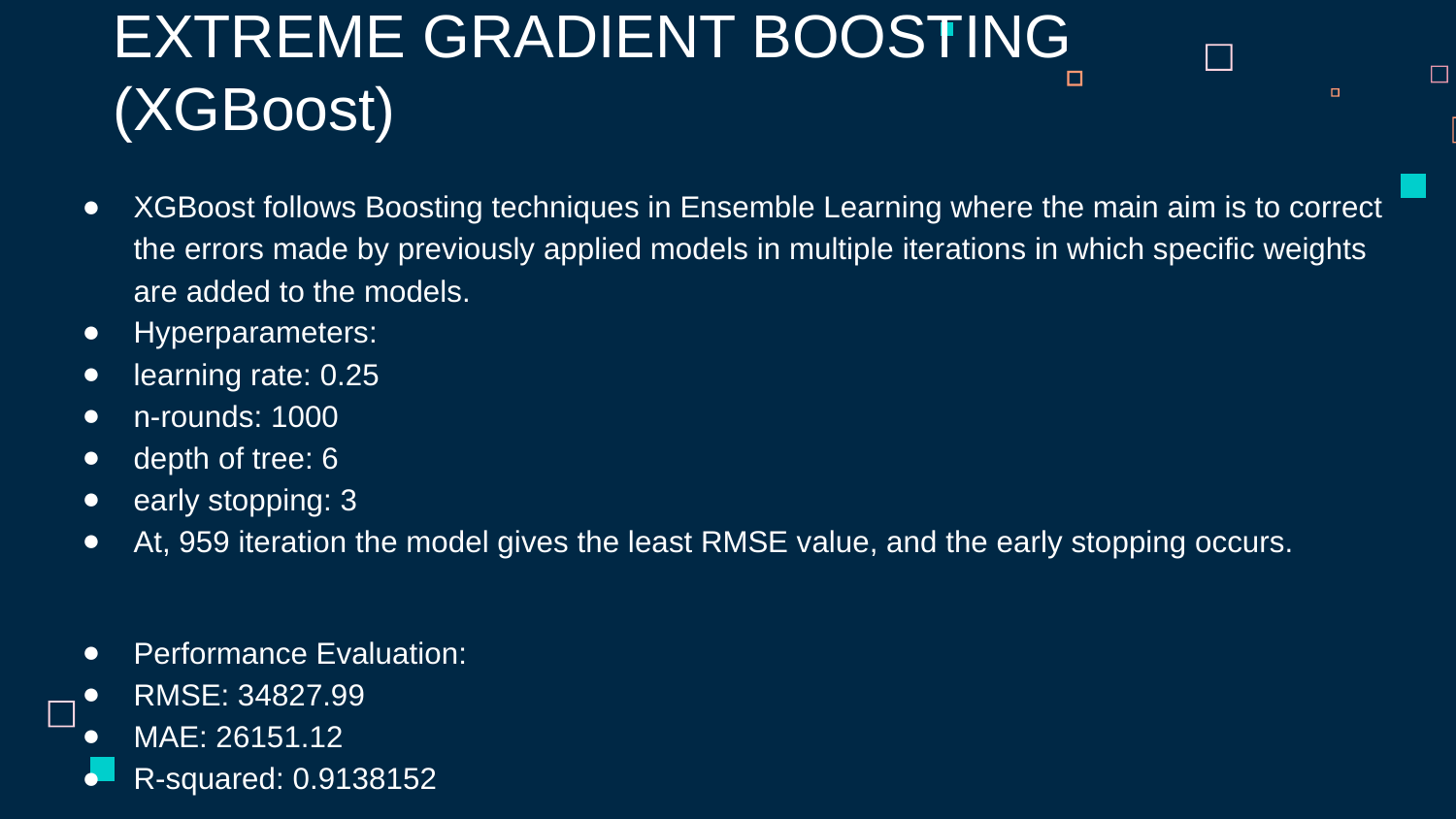

# EXTREME GRADIENT BOOSTING (XGBoost)
XGBoost follows Boosting techniques in Ensemble Learning where the main aim is to correct the errors made by previously applied models in multiple iterations in which specific weights are added to the models.
Hyperparameters:
learning rate: 0.25
n-rounds: 1000
depth of tree: 6
early stopping: 3
At, 959 iteration the model gives the least RMSE value, and the early stopping occurs.

Performance Evaluation:
RMSE: 34827.99
MAE: 26151.12
R-squared: 0.9138152